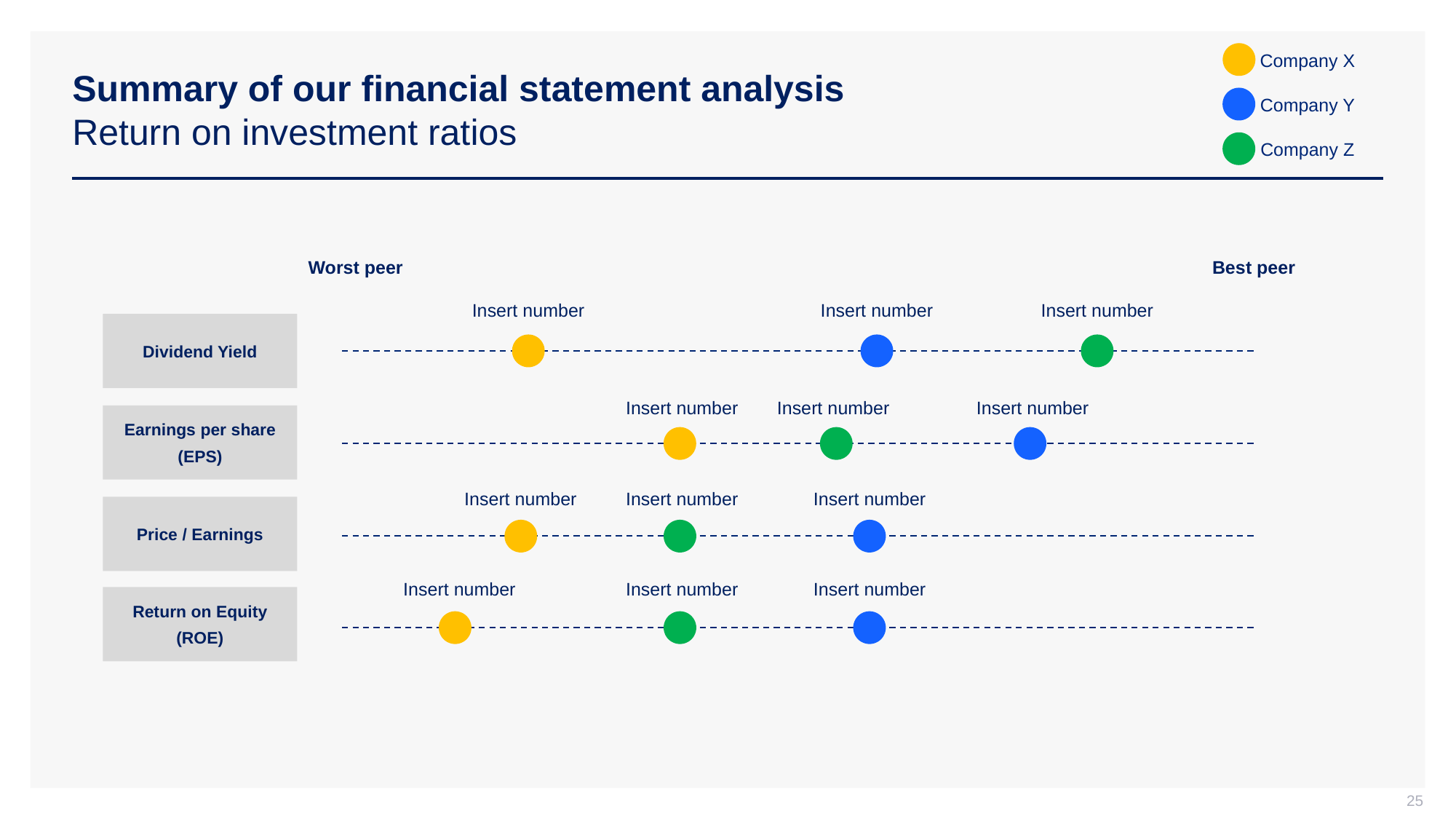

Company X
# Summary of our financial statement analysis Return on investment ratios

Company Y

Company Z
Worst peer
Best peer
Insert number
Insert number
Insert number
Dividend Yield

Insert number
Insert number
Insert number
Earnings per share
(EPS)

Insert number
Insert number
Insert number
Price / Earnings

Insert number
Insert number
Insert number
Return on Equity
(ROE)

25